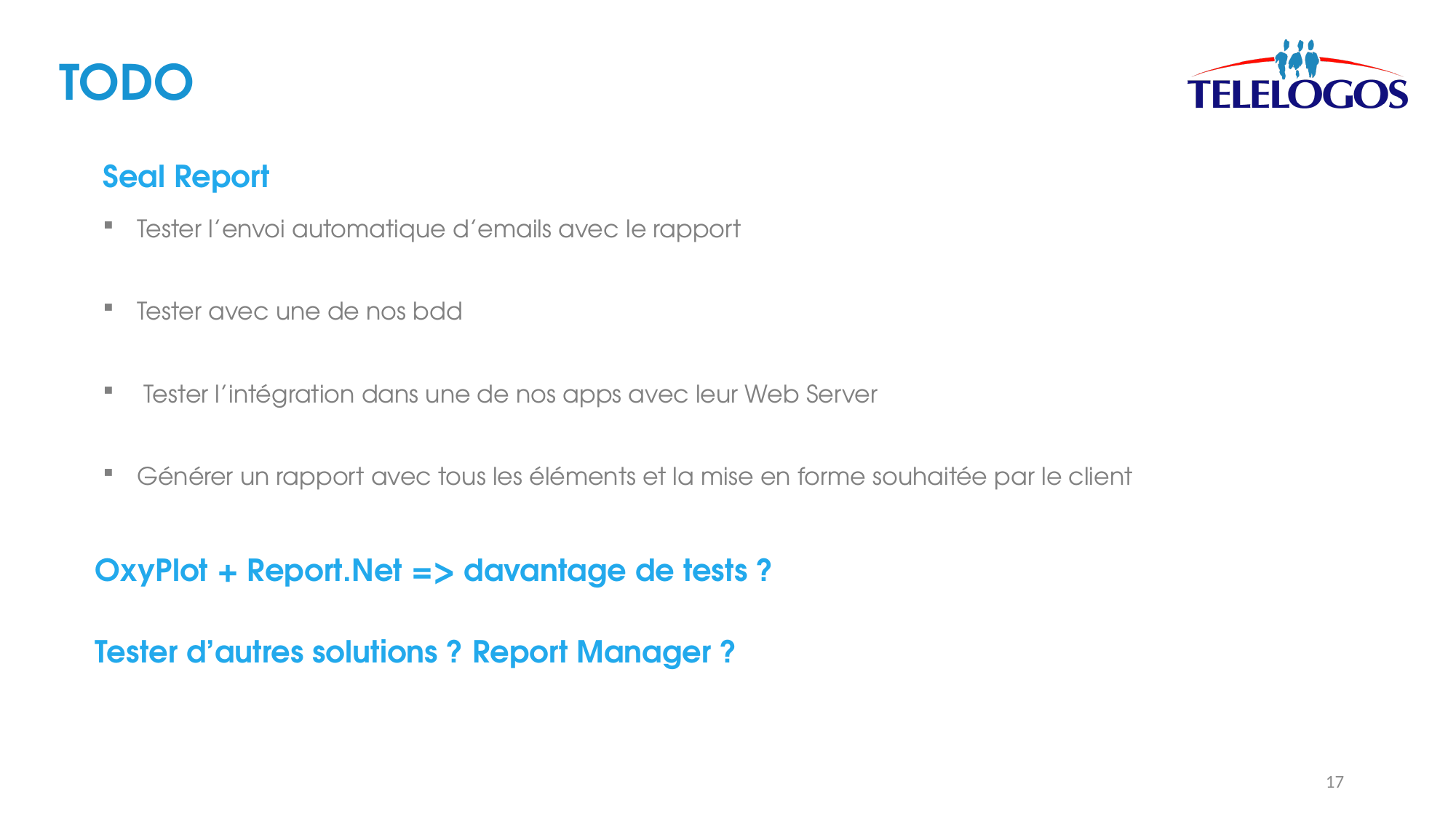

TODO
Seal Report
Tester l’envoi automatique d’emails avec le rapport

Tester avec une de nos bdd

 Tester l’intégration dans une de nos apps avec leur Web Server

Générer un rapport avec tous les éléments et la mise en forme souhaitée par le client
OxyPlot + Report.Net => davantage de tests ?
Tester d’autres solutions ? Report Manager ?
17